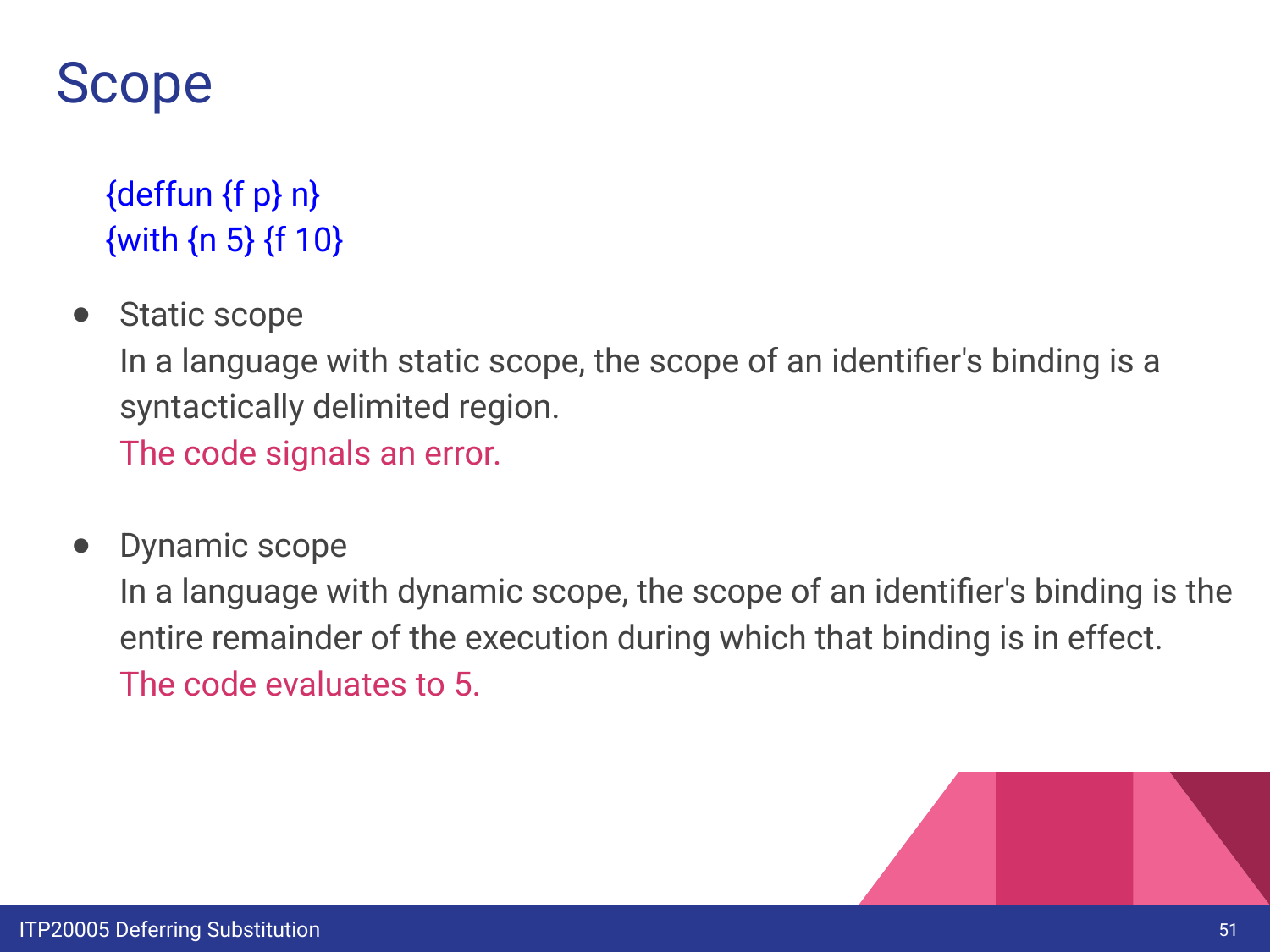

# Scope
      {deffun {f p} n}
      {with {n 5} {f 10}
Static scope
In a language with static scope, the scope of an identifier's binding is a syntactically delimited region.
The code signals an error.
Dynamic scope
In a language with dynamic scope, the scope of an identifier's binding is the entire remainder of the execution during which that binding is in effect.
The code evaluates to 5.
51